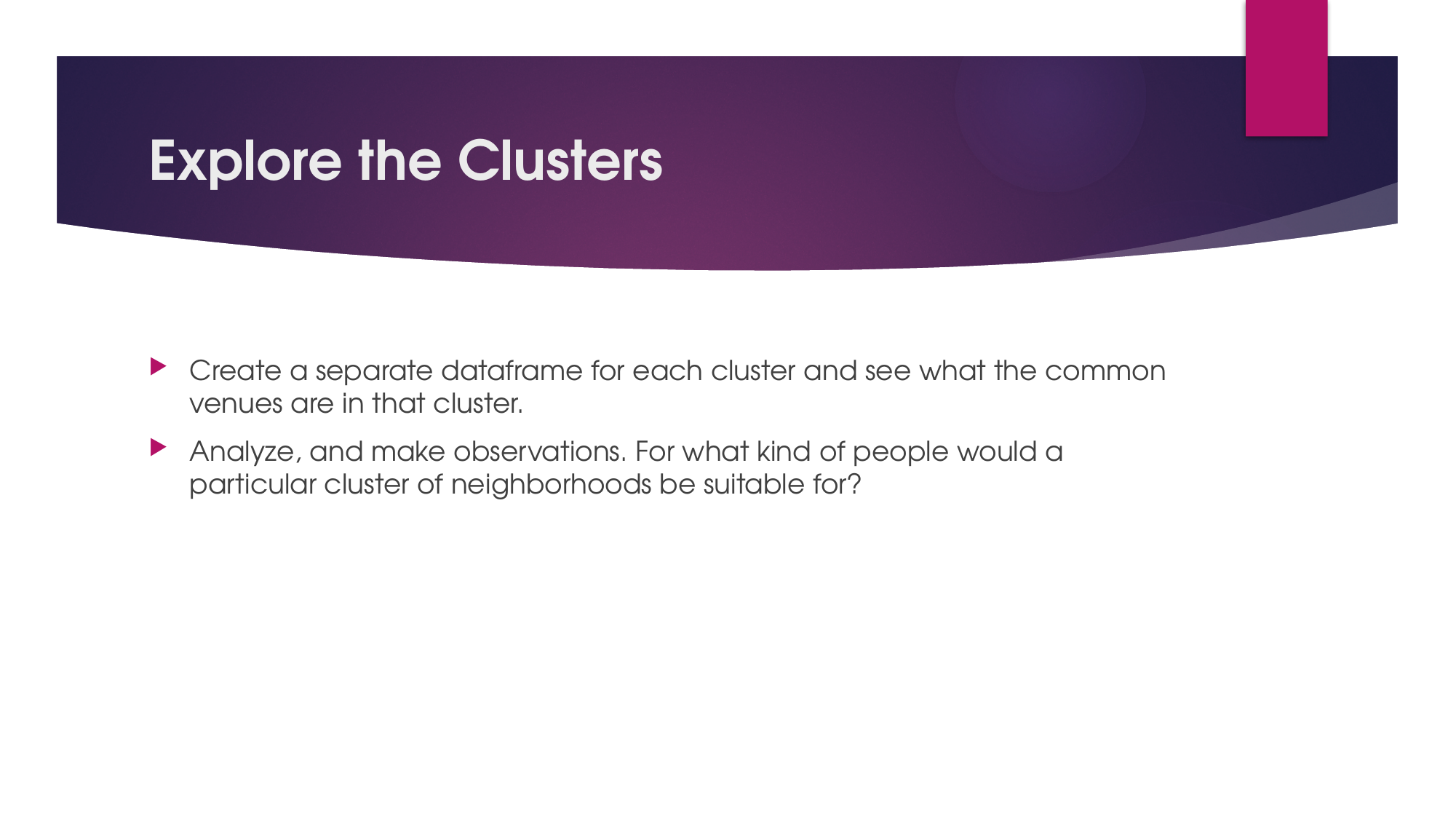

# Explore the Clusters
Create a separate dataframe for each cluster and see what the common venues are in that cluster.
Analyze, and make observations. For what kind of people would a particular cluster of neighborhoods be suitable for?